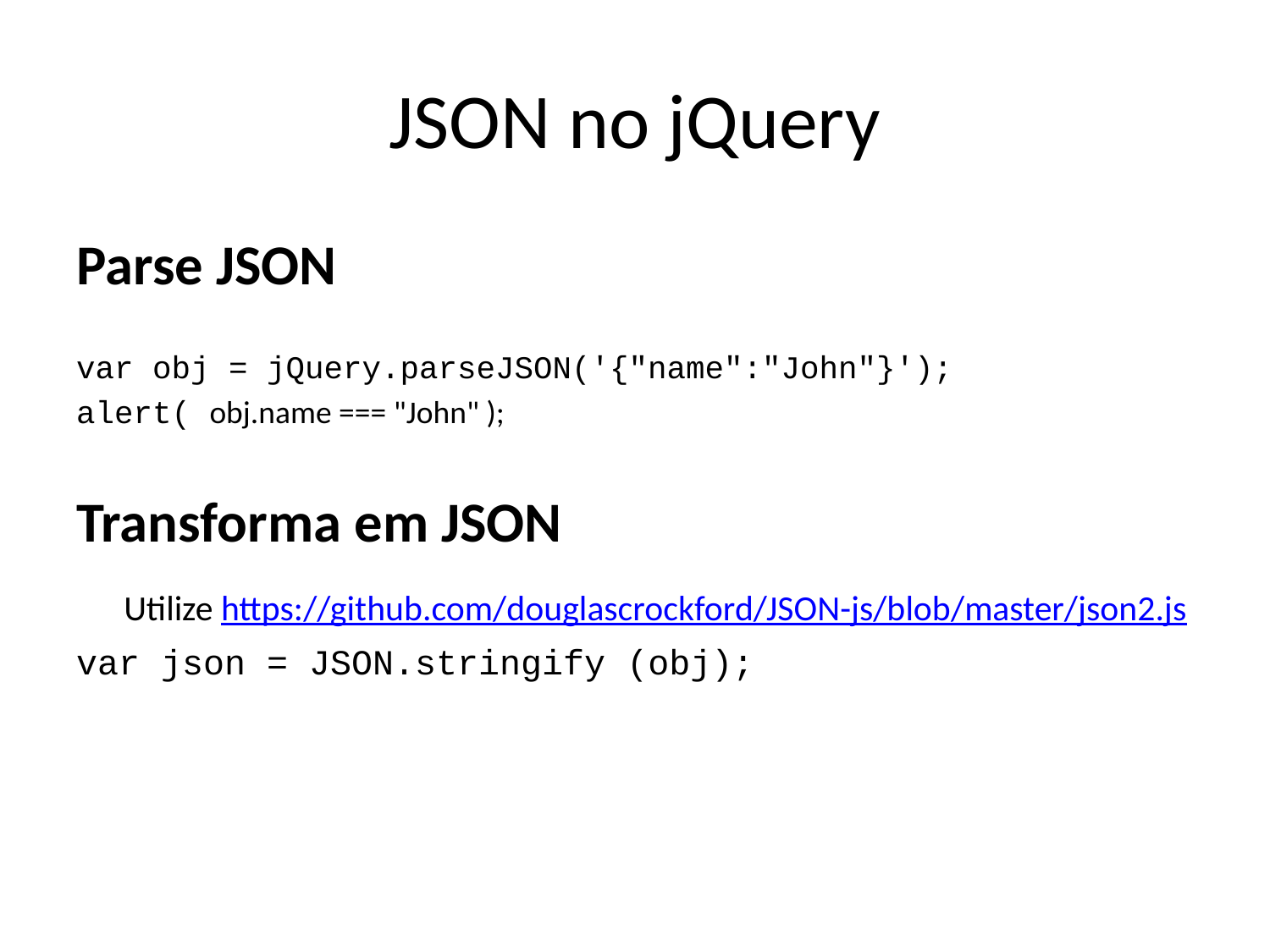

# JSON no jQuery
Parse JSON

var obj = jQuery.parseJSON('{"name":"John"}');
alert( obj.name === "John" );

Transforma em JSON
	Utilize https://github.com/douglascrockford/JSON-js/blob/master/json2.js
var json = JSON.stringify (obj);